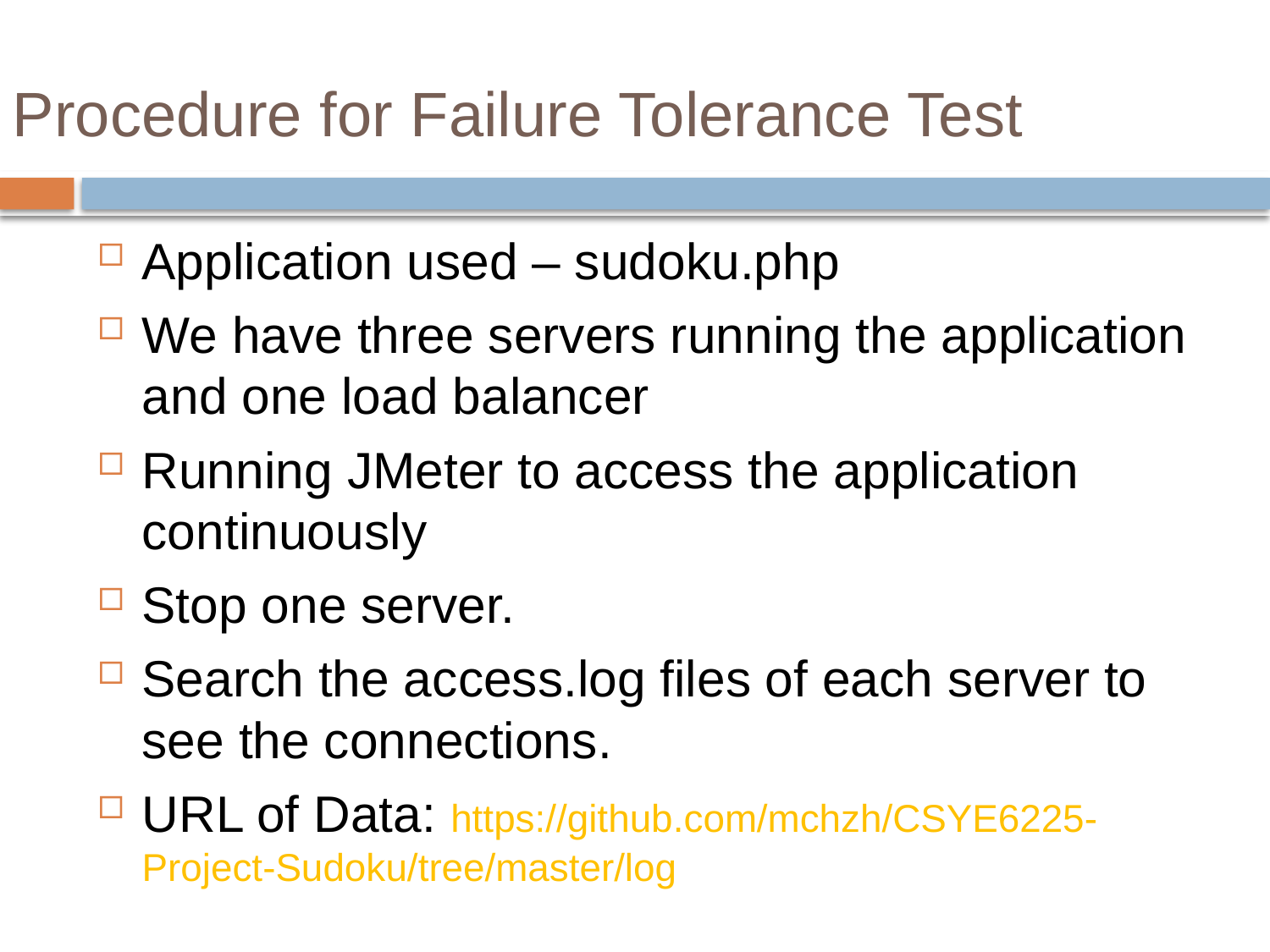

# Procedure for Failure Tolerance Test
Application used – sudoku.php
We have three servers running the application and one load balancer
Running JMeter to access the application continuously
Stop one server.
Search the access.log files of each server to see the connections.
URL of Data: https://github.com/mchzh/CSYE6225-Project-Sudoku/tree/master/log